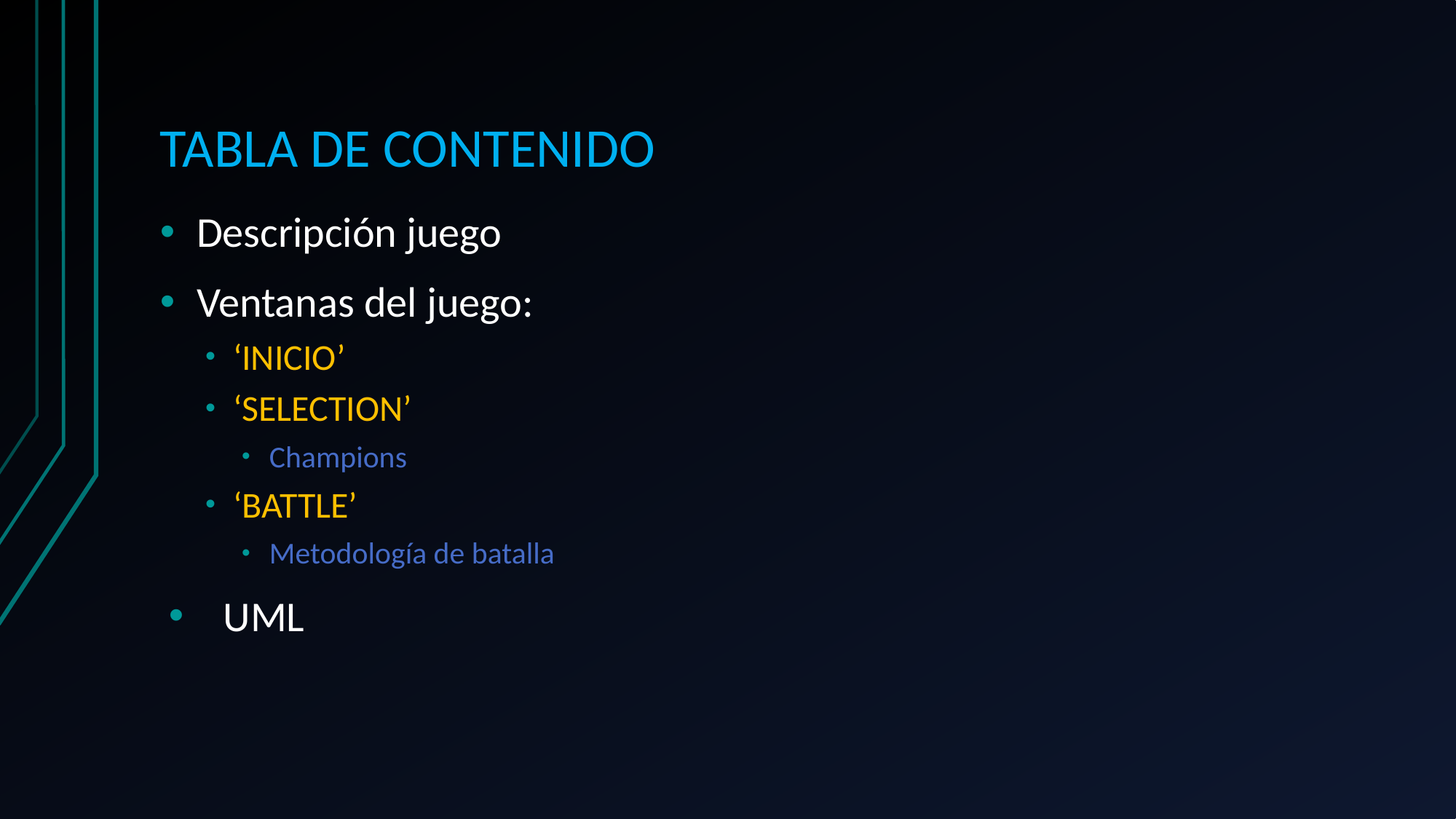

# TABLA DE CONTENIDO
Descripción juego
Ventanas del juego:
‘INICIO’
‘SELECTION’
Champions
‘BATTLE’
Metodología de batalla
UML